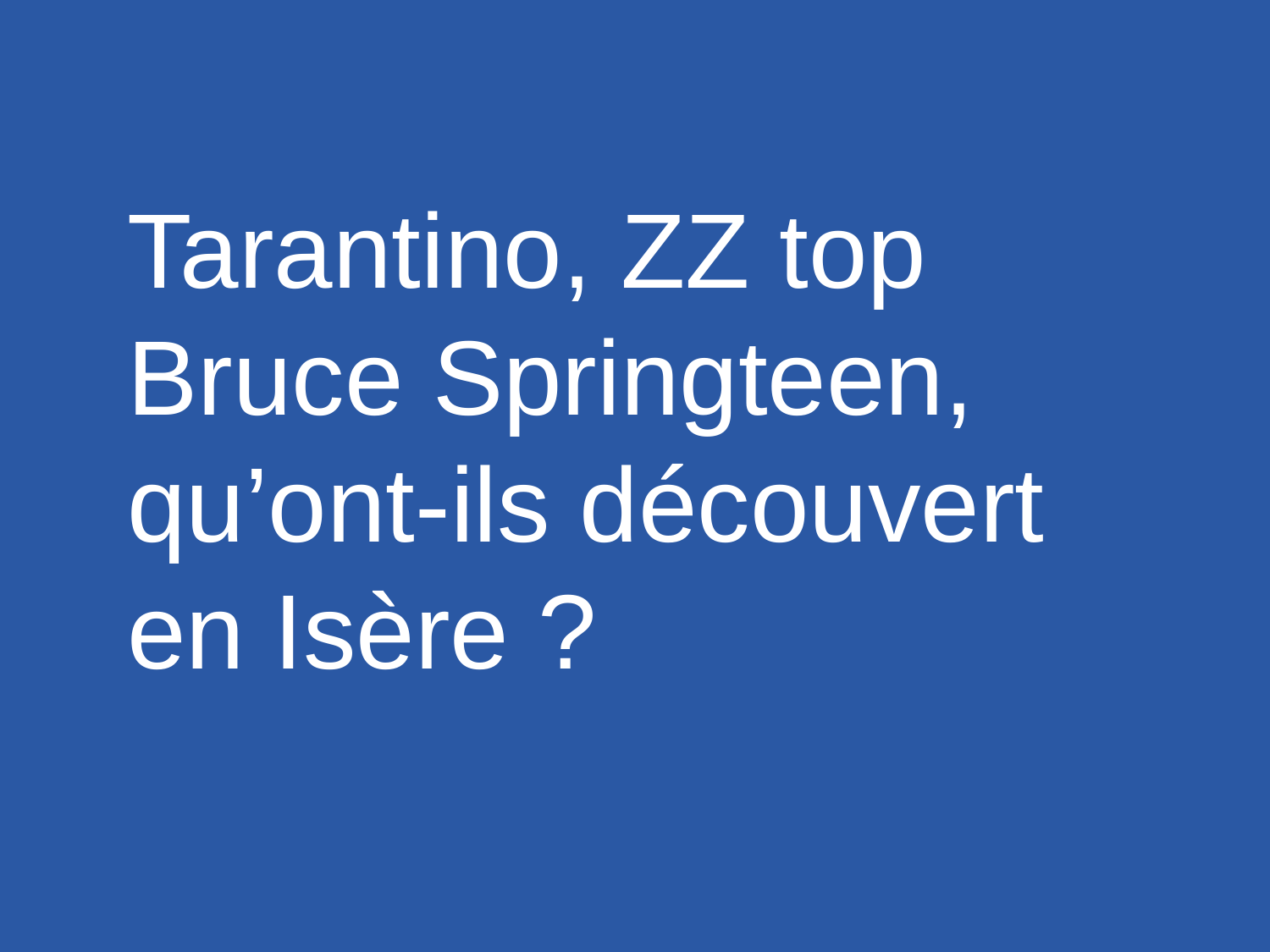

Tarantino, ZZ top
Bruce Springteen, qu’ont-ils découvert en Isère ?